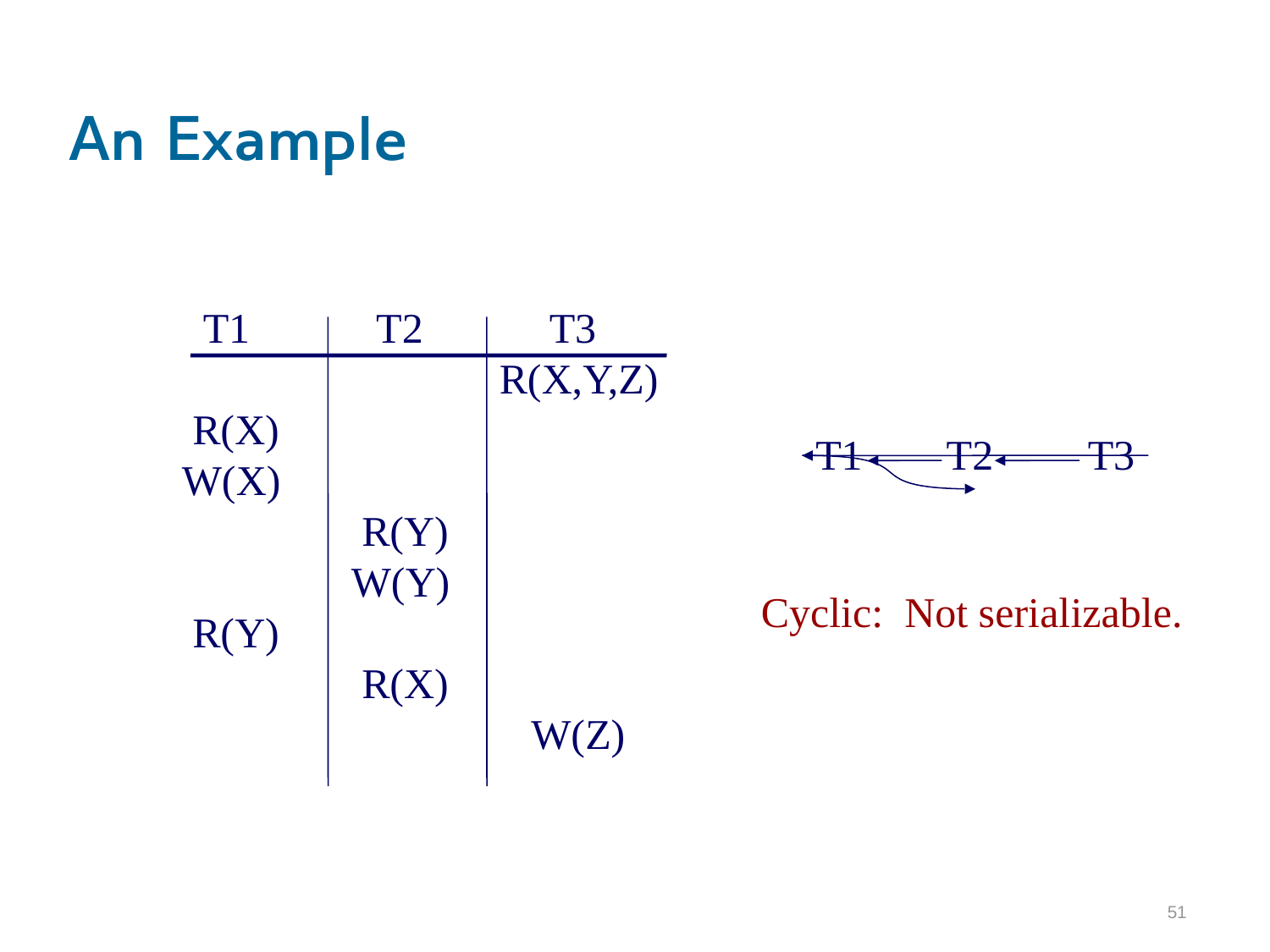

# An Example
               T1            T2            T3
                                           R(X,Y,Z)
              R(X)
             W(X)
                              R(Y)
                             W(Y)
              R(Y)
                              R(X)
                                              W(Z)

T1        T2         T3

Cyclic:  Not serializable.
51